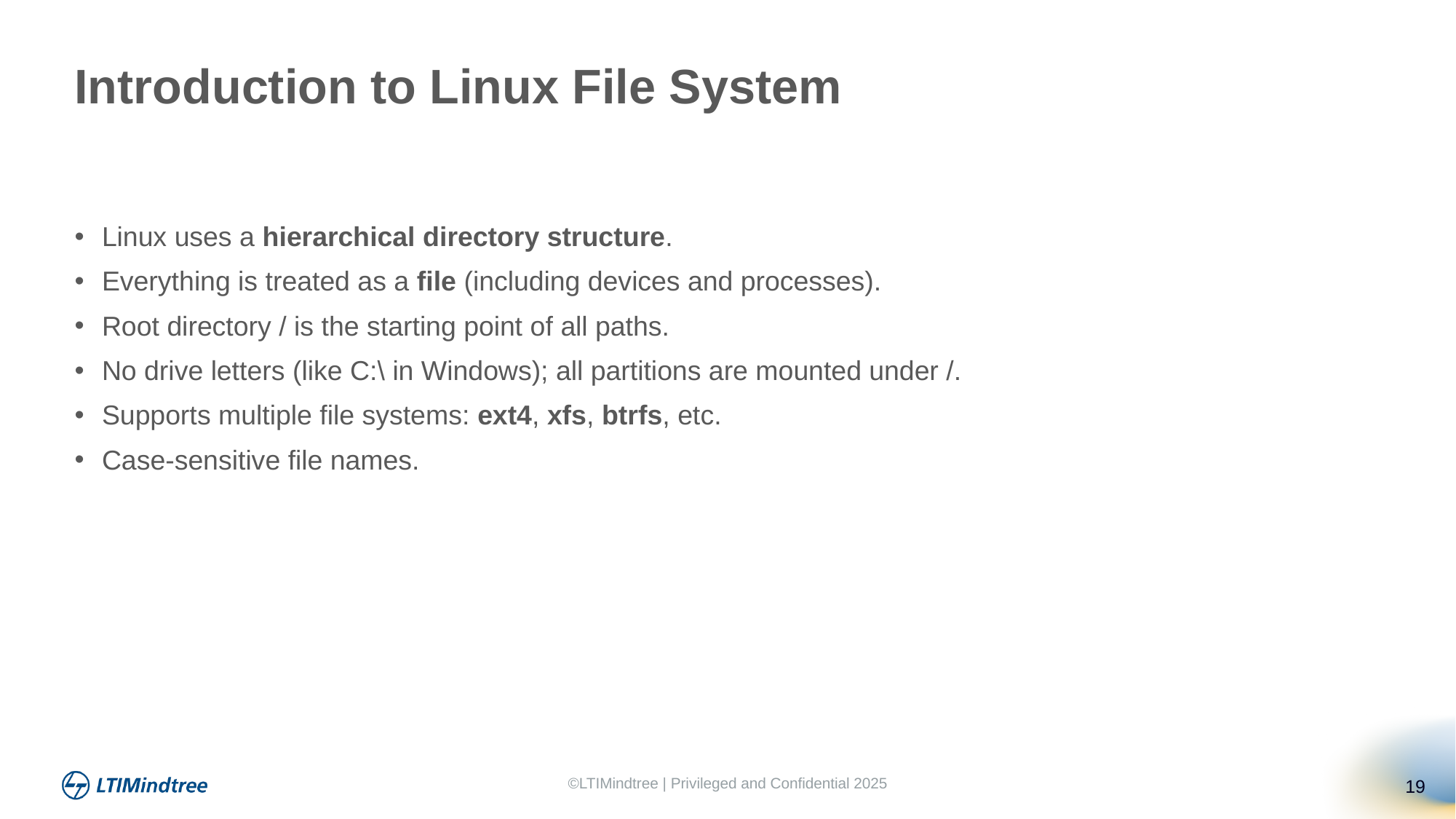

Introduction to Linux File System

Linux uses a hierarchical directory structure.
Everything is treated as a file (including devices and processes).
Root directory / is the starting point of all paths.
No drive letters (like C:\ in Windows); all partitions are mounted under /.
Supports multiple file systems: ext4, xfs, btrfs, etc.
Case-sensitive file names.